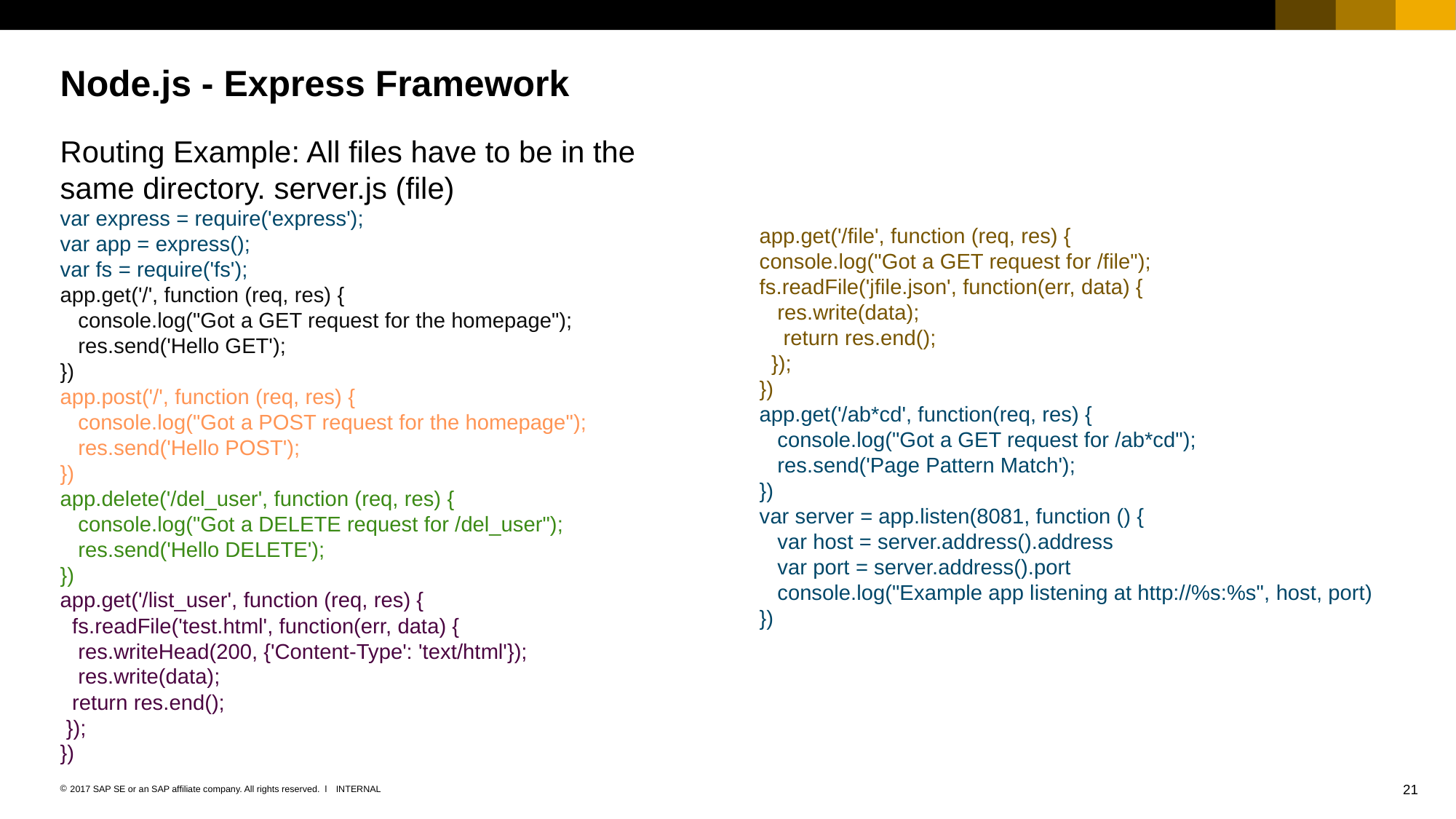

# Node.js - Express Framework
Routing Example: All files have to be in the same directory. server.js (file)
var express = require('express');
var app = express();
var fs = require('fs');
app.get('/', function (req, res) {
   console.log("Got a GET request for the homepage");
   res.send('Hello GET');
})
app.post('/', function (req, res) {
   console.log("Got a POST request for the homepage");
   res.send('Hello POST');
})
app.delete('/del_user', function (req, res) {
   console.log("Got a DELETE request for /del_user");
   res.send('Hello DELETE');
})
app.get('/list_user', function (req, res) {
  fs.readFile('test.html', function(err, data) {
   res.writeHead(200, {'Content-Type': 'text/html'});
   res.write(data);
  return res.end();
 });
})
app.get('/file', function (req, res) {
console.log("Got a GET request for /file");
fs.readFile('jfile.json', function(err, data) {
   res.write(data);
    return res.end();
  });
})
app.get('/ab*cd', function(req, res) {
   console.log("Got a GET request for /ab*cd");
   res.send('Page Pattern Match');
})
var server = app.listen(8081, function () {
   var host = server.address().address
   var port = server.address().port
   console.log("Example app listening at http://%s:%s", host, port)
})